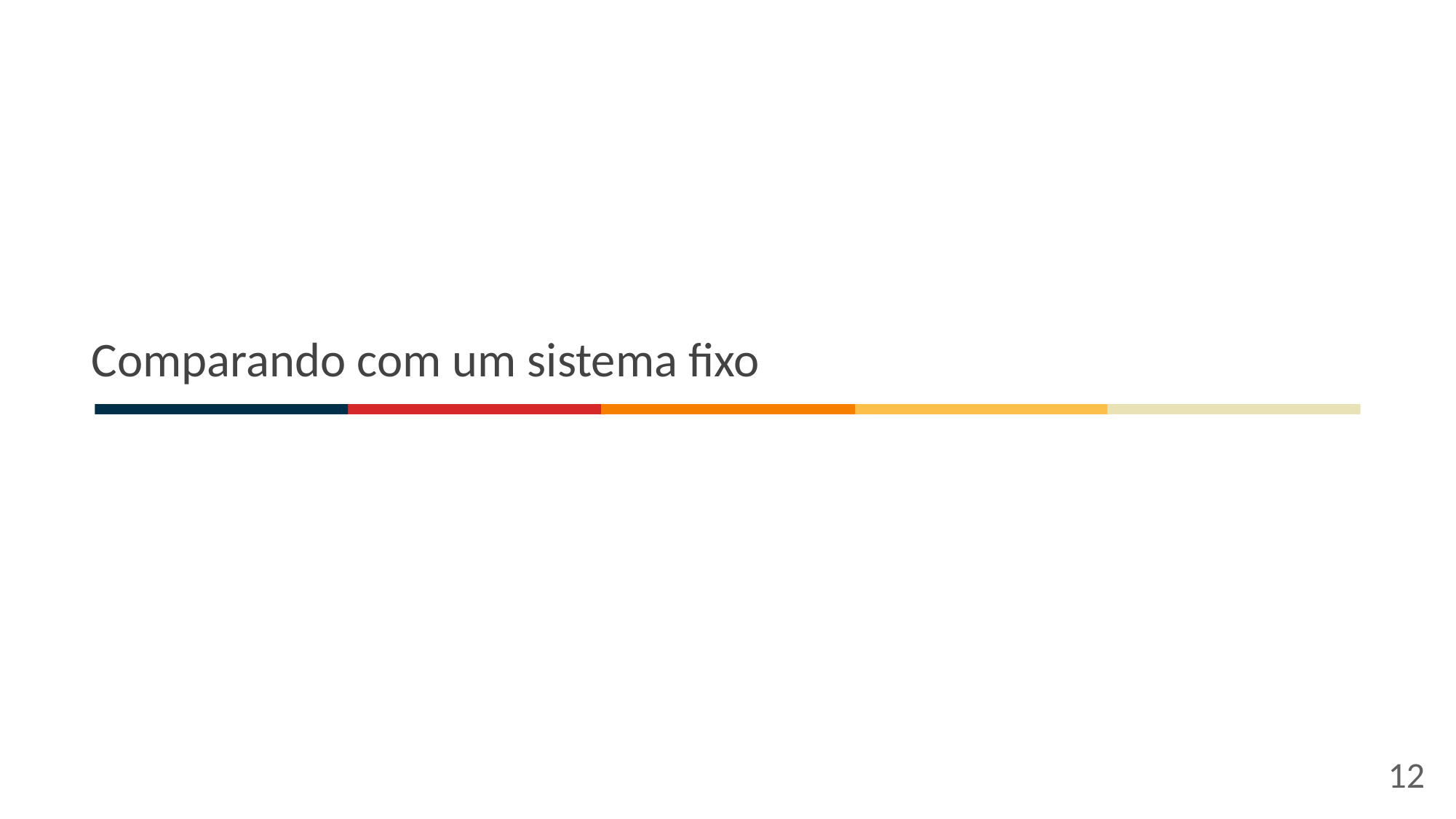

# Comparando com um sistema fixo
12